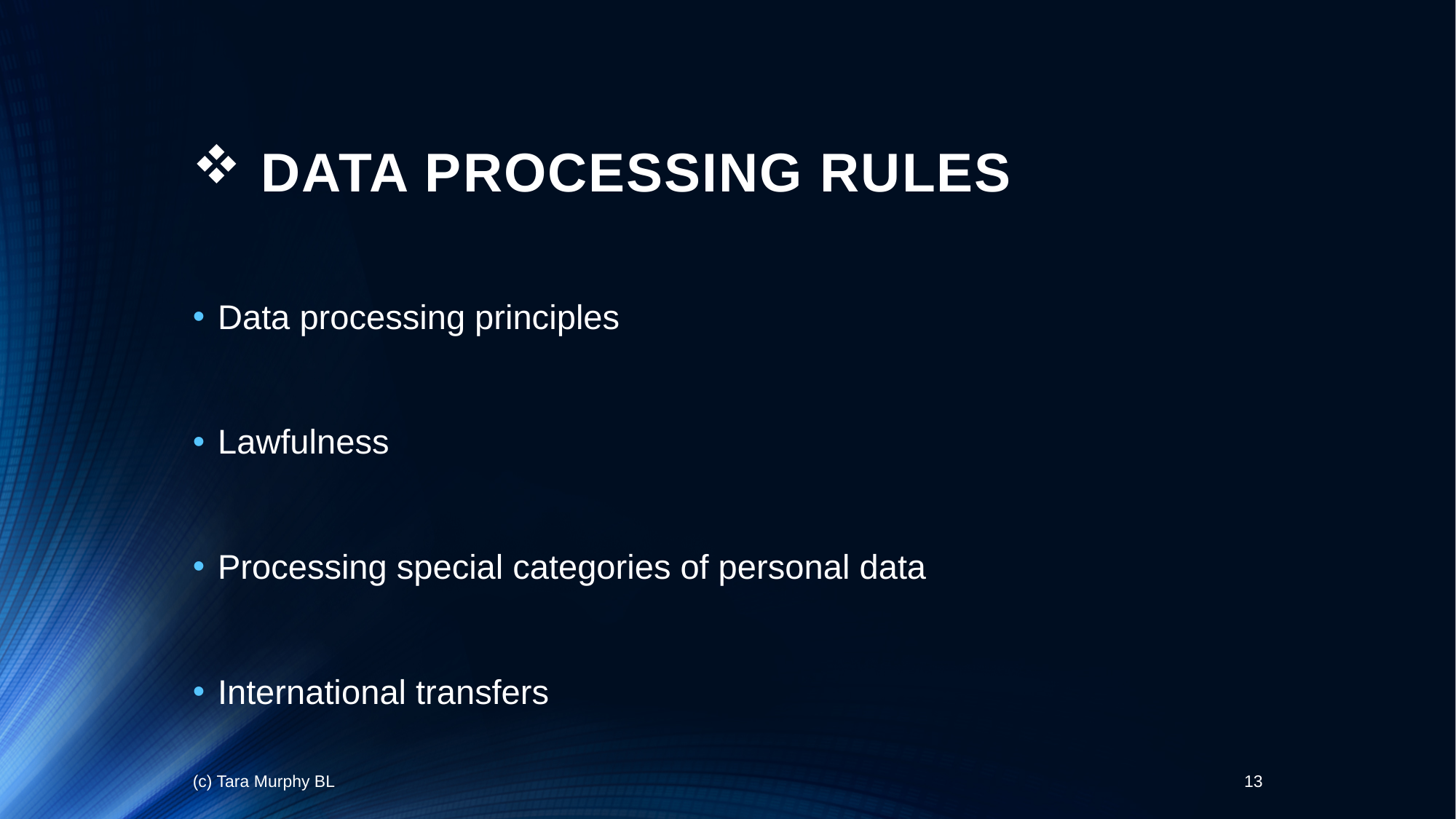

# DATA PROCESSING RULES

Data processing principles

Lawfulness

Processing special categories of personal data

International transfers
(c) Tara Murphy BL
13